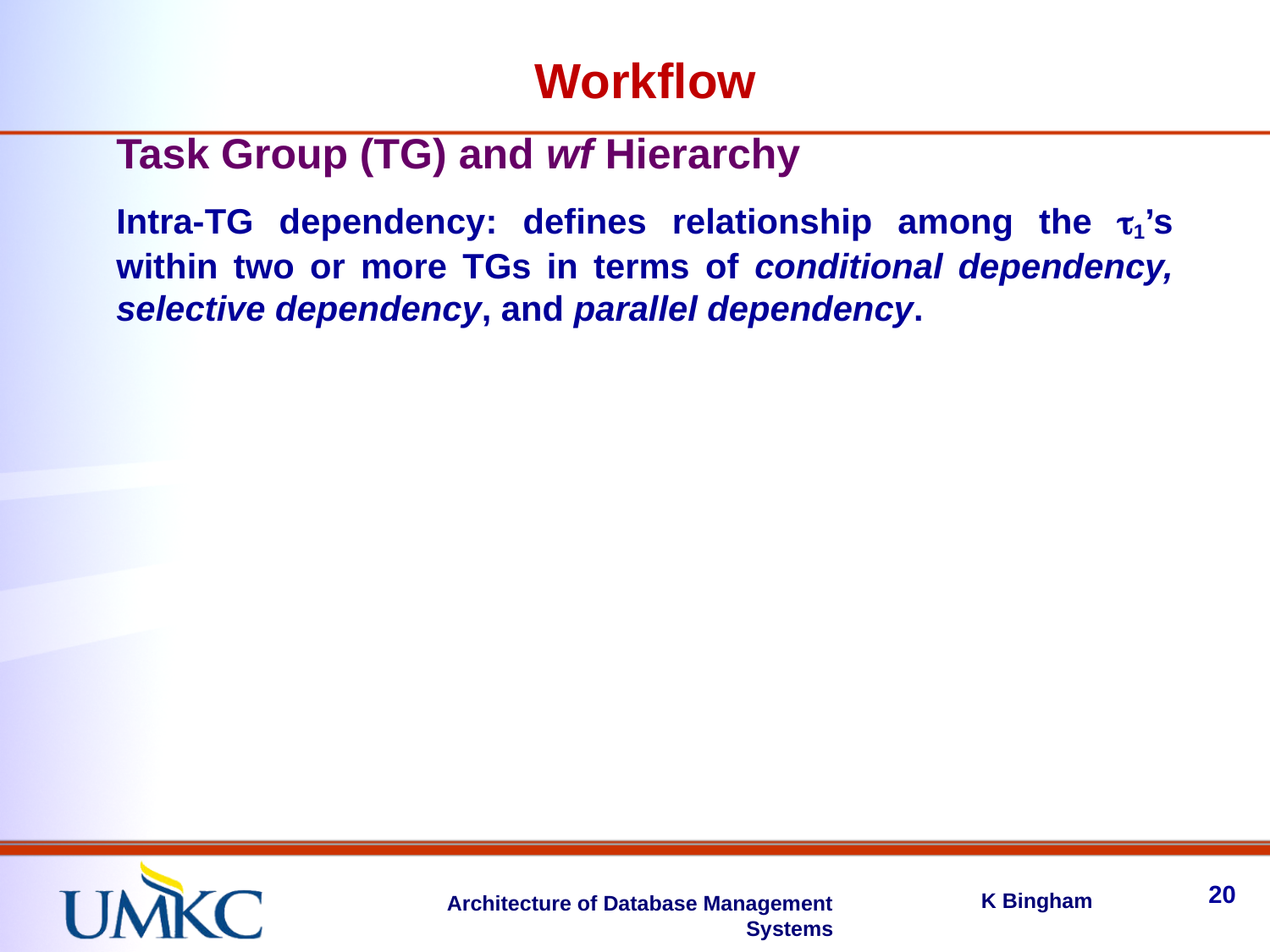

Workflow
Task Group (TG) and wf Hierarchy
Intra-TG dependency: defines relationship among the τ1’s within two or more TGs in terms of conditional dependency, selective dependency, and parallel dependency.
20